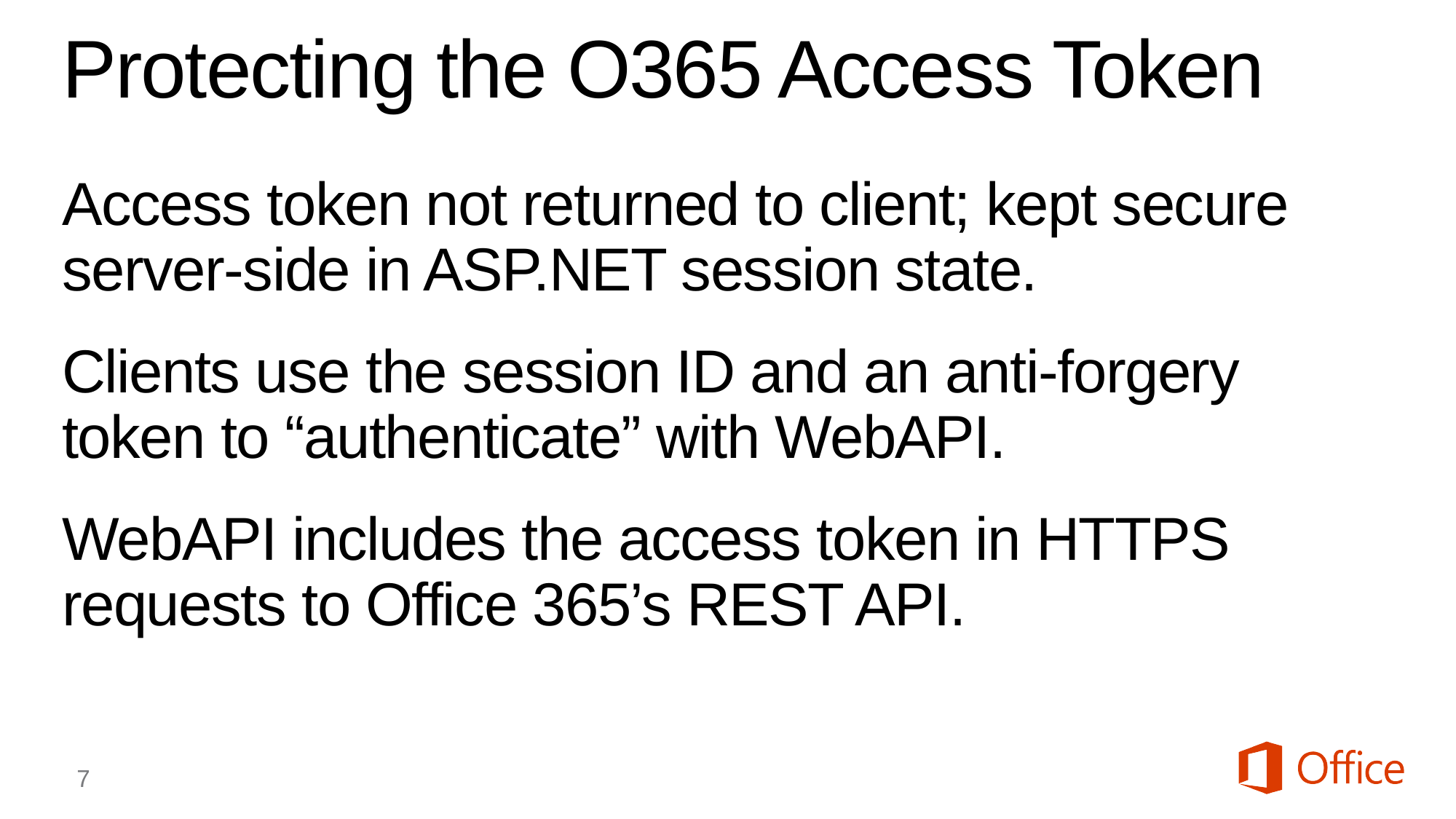

# Protecting the O365 Access Token
Access token not returned to client; kept secure server-side in ASP.NET session state.
Clients use the session ID and an anti-forgery token to “authenticate” with WebAPI.
WebAPI includes the access token in HTTPS requests to Office 365’s REST API.
7